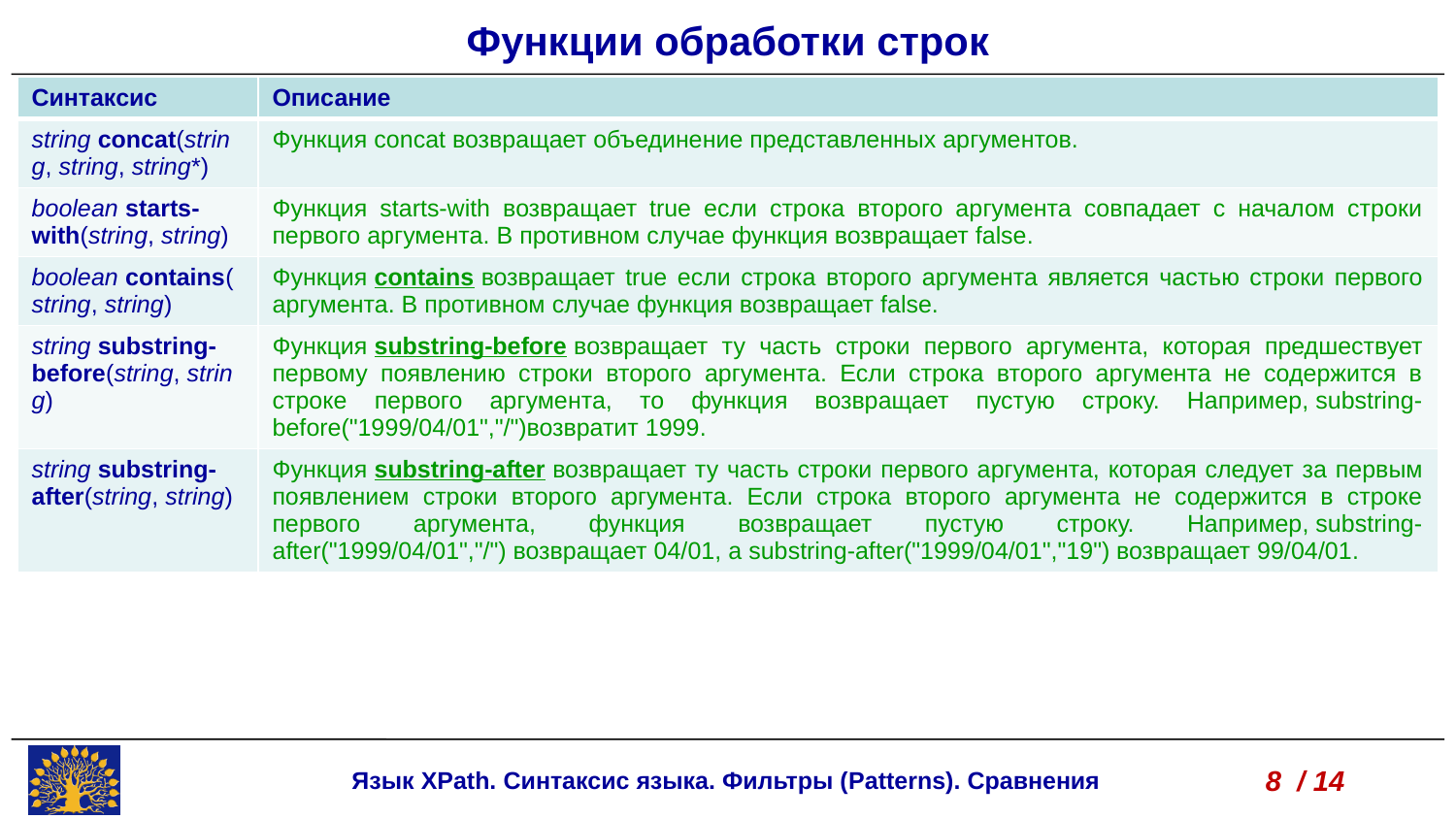

Функции обработки строк
| Синтаксис | Описание |
| --- | --- |
| string concat(string, string, string\*) | Функция concat возвращает объединение представленных аргументов. |
| boolean starts-with(string, string) | Функция starts-with возвращает true если строка второго аргумента совпадает с началом строки первого аргумента. В противном случае функция возвращает false. |
| boolean contains(string, string) | Функция contains возвращает true если строка второго аргумента является частью строки первого аргумента. В противном случае функция возвращает false. |
| string substring-before(string, string) | Функция substring-before возвращает ту часть строки первого аргумента, которая предшествует первому появлению строки второго аргумента. Если строка второго аргумента не содержится в строке первого аргумента, то функция возвращает пустую строку. Например, substring-before("1999/04/01","/")возвратит 1999. |
| string substring-after(string, string) | Функция substring-after возвращает ту часть строки первого аргумента, которая следует за первым появлением строки второго аргумента. Если строка второго аргумента не содержится в строке первого аргумента, функция возвращает пустую строку. Например, substring-after("1999/04/01","/") возвращает 04/01, а substring-after("1999/04/01","19") возвращает 99/04/01. |